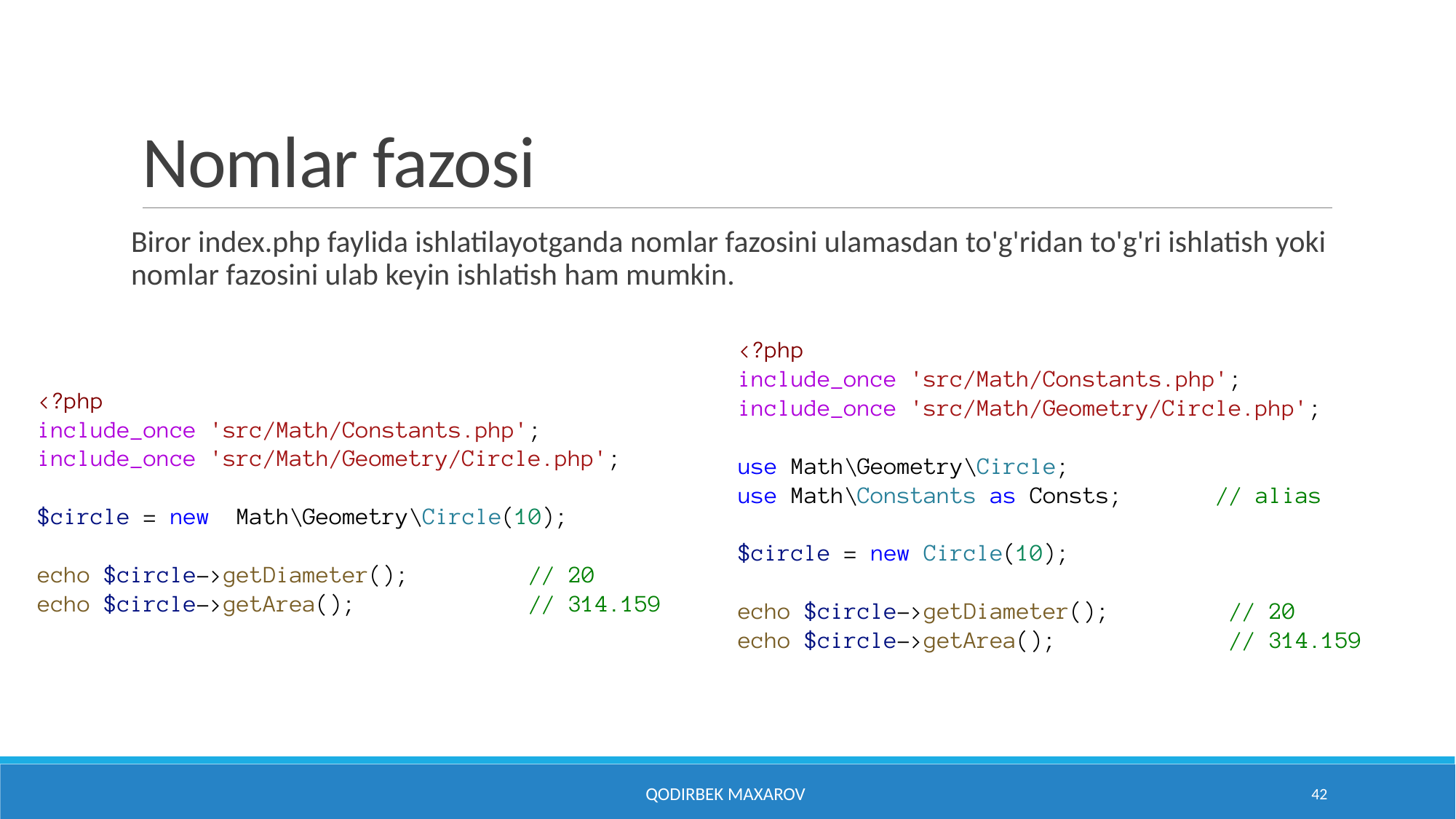

# Nomlar fazosi
Biror index.php faylida ishlatilayotganda nomlar fazosini ulamasdan to'g'ridan to'g'ri ishlatish yoki nomlar fazosini ulab keyin ishlatish ham mumkin.
<?php
include_once 'src/Math/Constants.php';
include_once 'src/Math/Geometry/Circle.php';
use Math\Geometry\Circle;
use Math\Constants as Consts;       // alias
$circle = new Circle(10);
echo $circle->getDiameter();         // 20
echo $circle->getArea();             // 314.159

<?php
include_once 'src/Math/Constants.php';
include_once 'src/Math/Geometry/Circle.php';
$circle = new  Math\Geometry\Circle(10);
echo $circle->getDiameter();         // 20
echo $circle->getArea();             // 314.159
Qodirbek Maxarov
42